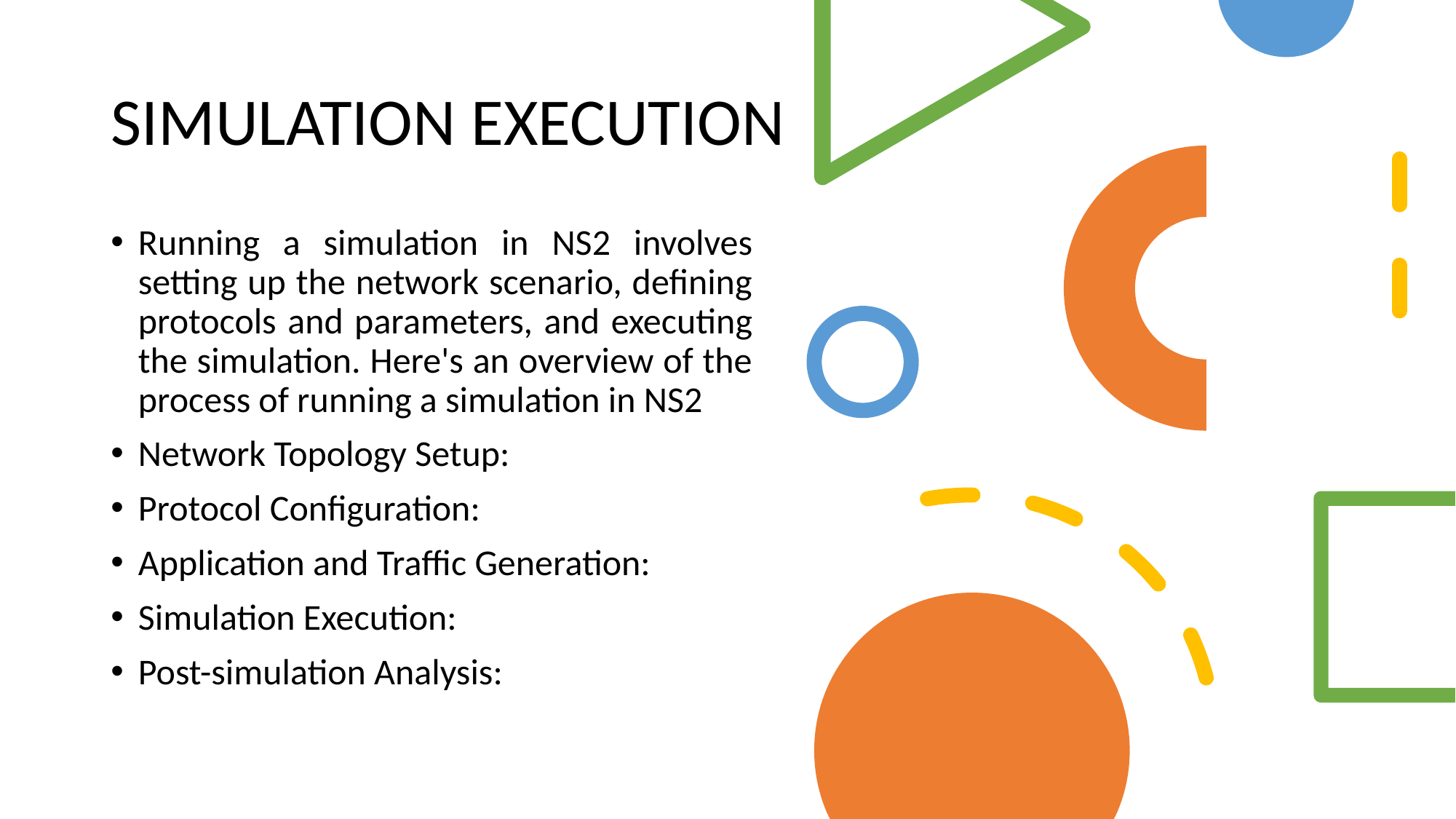

# SIMULATION EXECUTION

Running a simulation in NS2 involves setting up the network scenario, defining protocols and parameters, and executing the simulation. Here's an overview of the process of running a simulation in NS2
Network Topology Setup:
Protocol Configuration:
Application and Traffic Generation:
Simulation Execution:
Post-simulation Analysis: